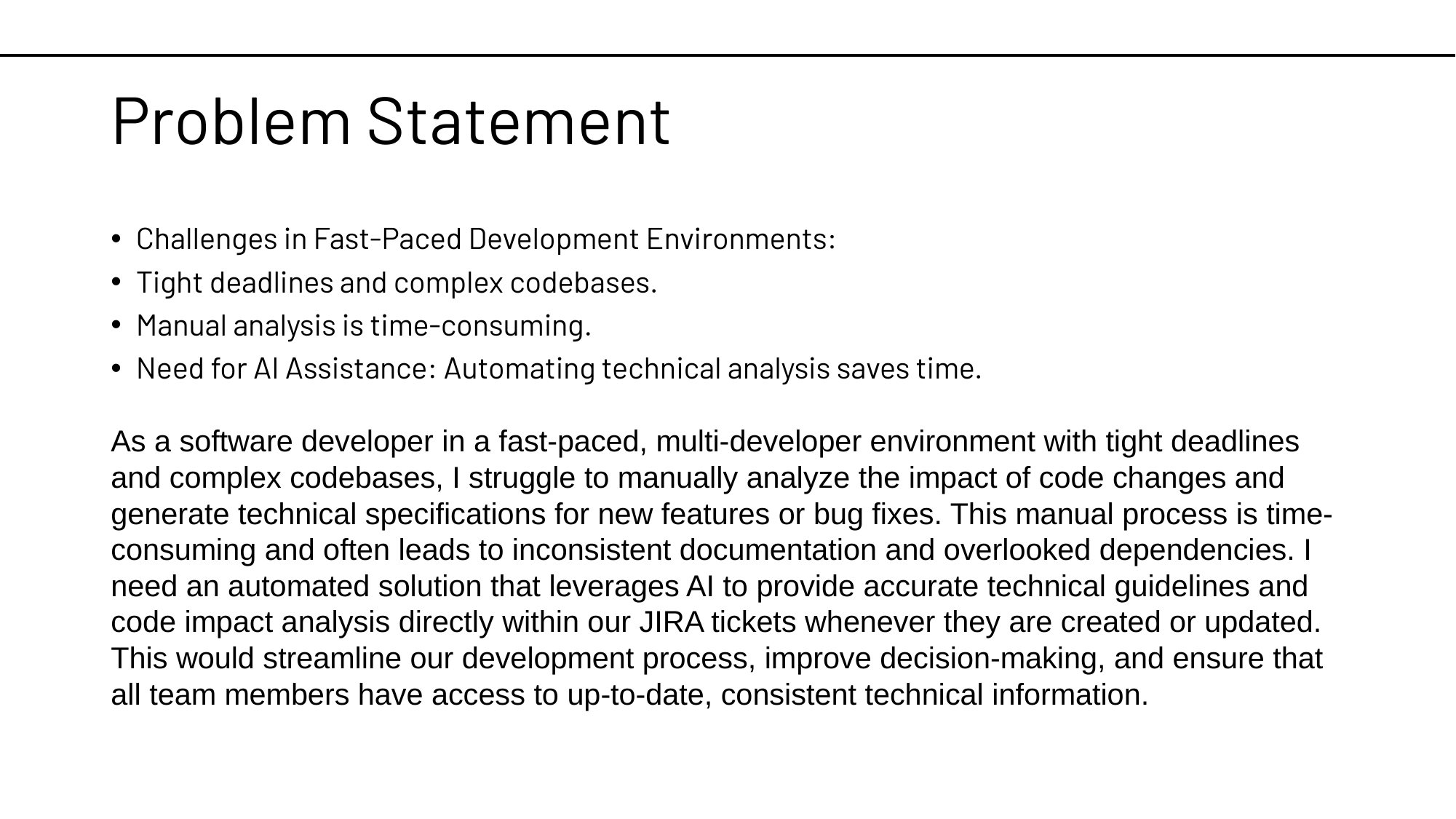

# Problem Statement

Challenges in Fast-Paced Development Environments:
Tight deadlines and complex codebases.
Manual analysis is time-consuming.
Need for AI Assistance: Automating technical analysis saves time.

As a software developer in a fast-paced, multi-developer environment with tight deadlines and complex codebases, I struggle to manually analyze the impact of code changes and generate technical specifications for new features or bug fixes. This manual process is time-consuming and often leads to inconsistent documentation and overlooked dependencies. I need an automated solution that leverages AI to provide accurate technical guidelines and code impact analysis directly within our JIRA tickets whenever they are created or updated. This would streamline our development process, improve decision-making, and ensure that all team members have access to up-to-date, consistent technical information.